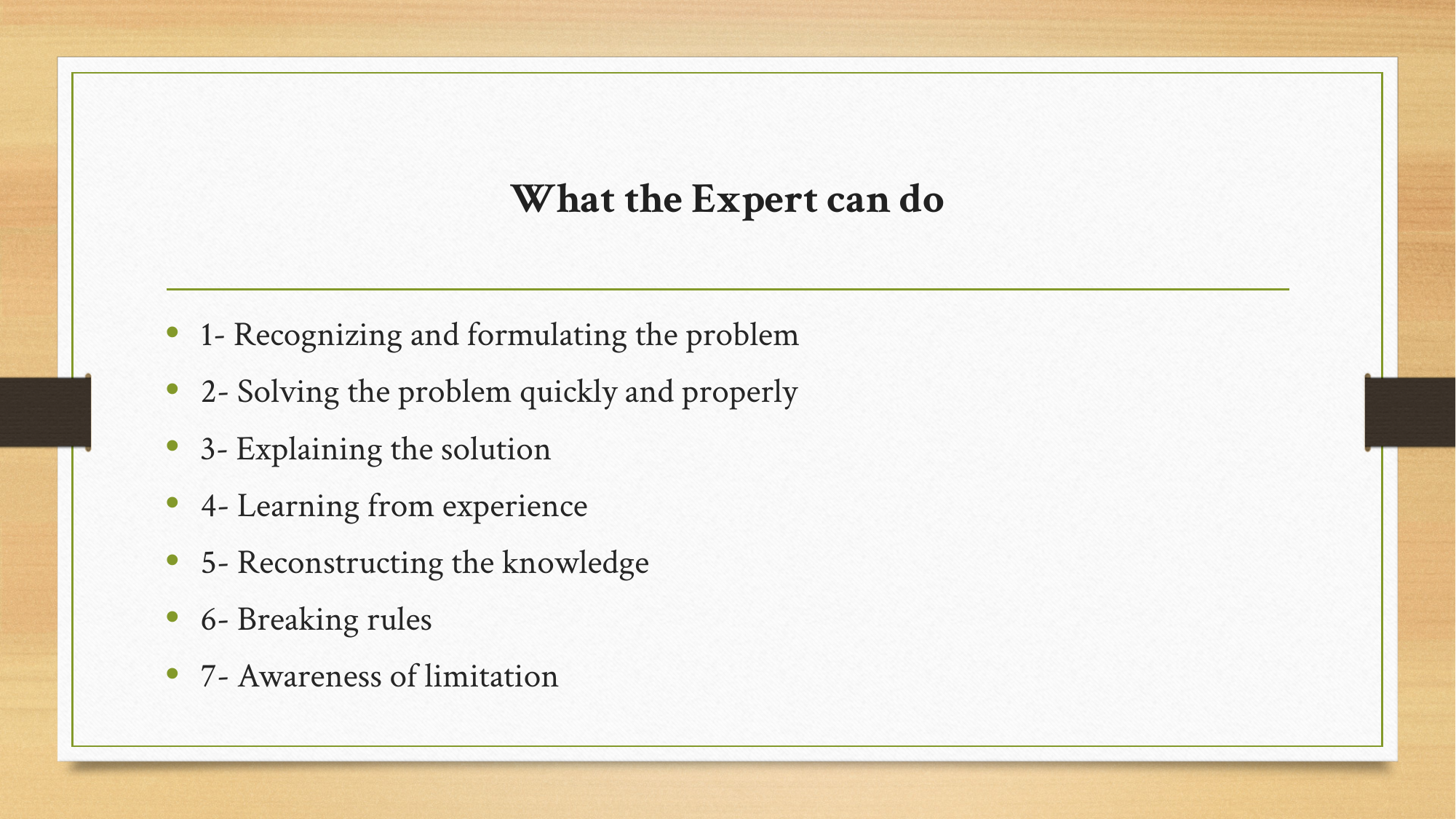

# What the Expert can do
1- Recognizing and formulating the problem
2- Solving the problem quickly and properly
3- Explaining the solution
4- Learning from experience
5- Reconstructing the knowledge
6- Breaking rules
7- Awareness of limitation